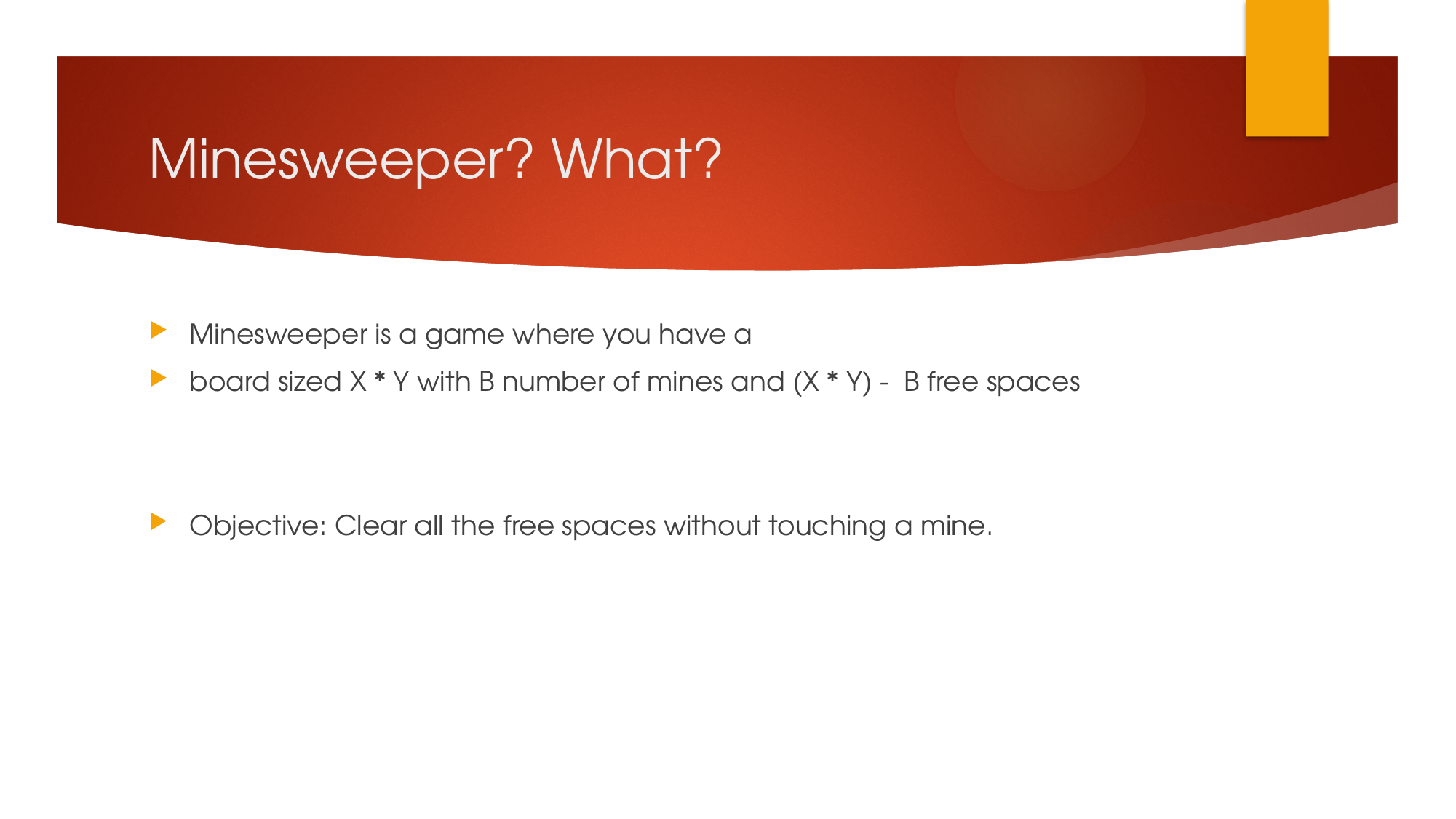

# Minesweeper? What?
Minesweeper is a game where you have a
board sized X * Y with B number of mines and (X * Y) -  B free spaces

Objective: Clear all the free spaces without touching a mine.